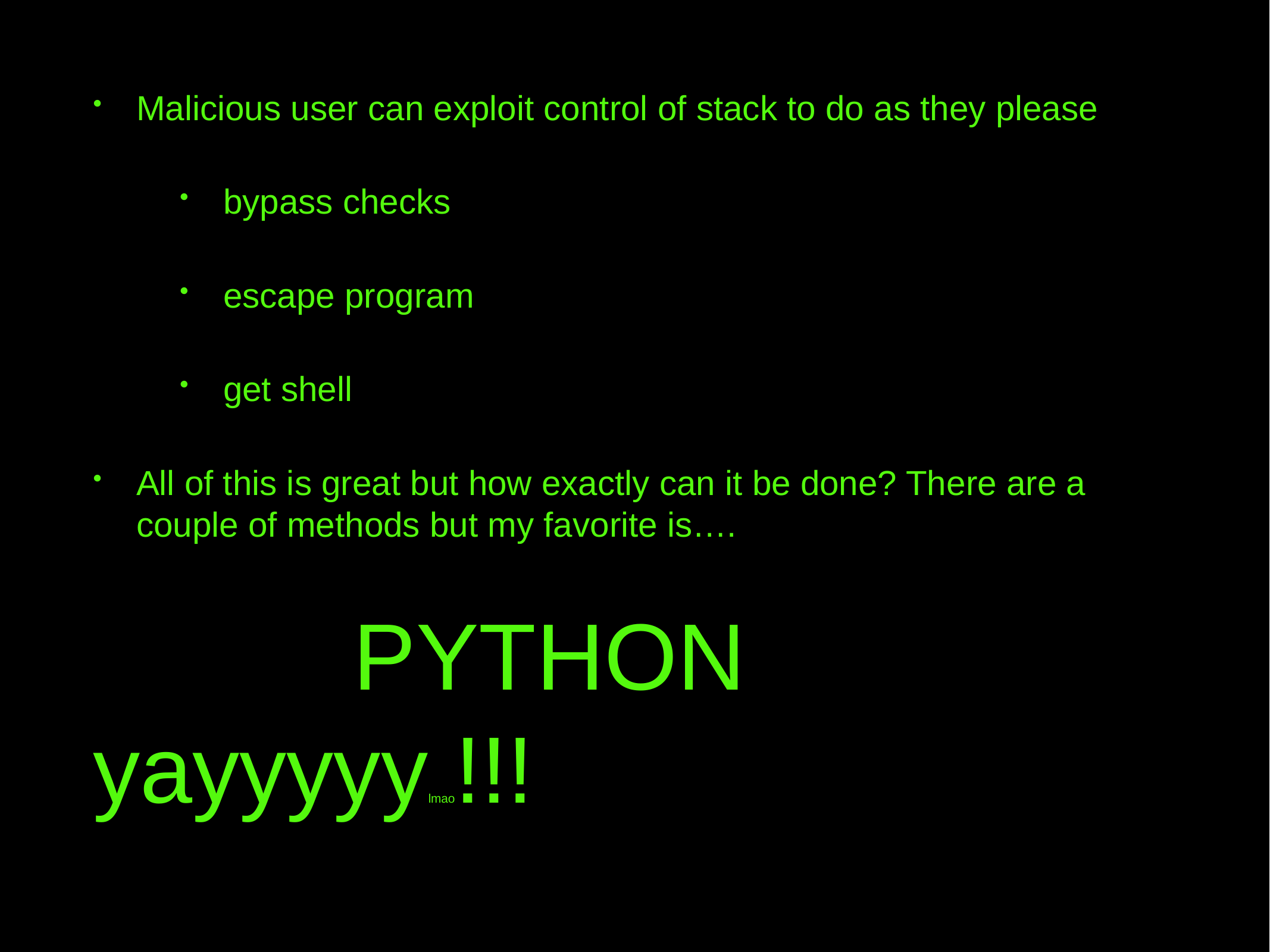

Malicious user can exploit control of stack to do as they please
bypass checks
escape program
get shell
All of this is great but how exactly can it be done? There are a couple of methods but my favorite is….
PYTHON yayyyyylmao!!!